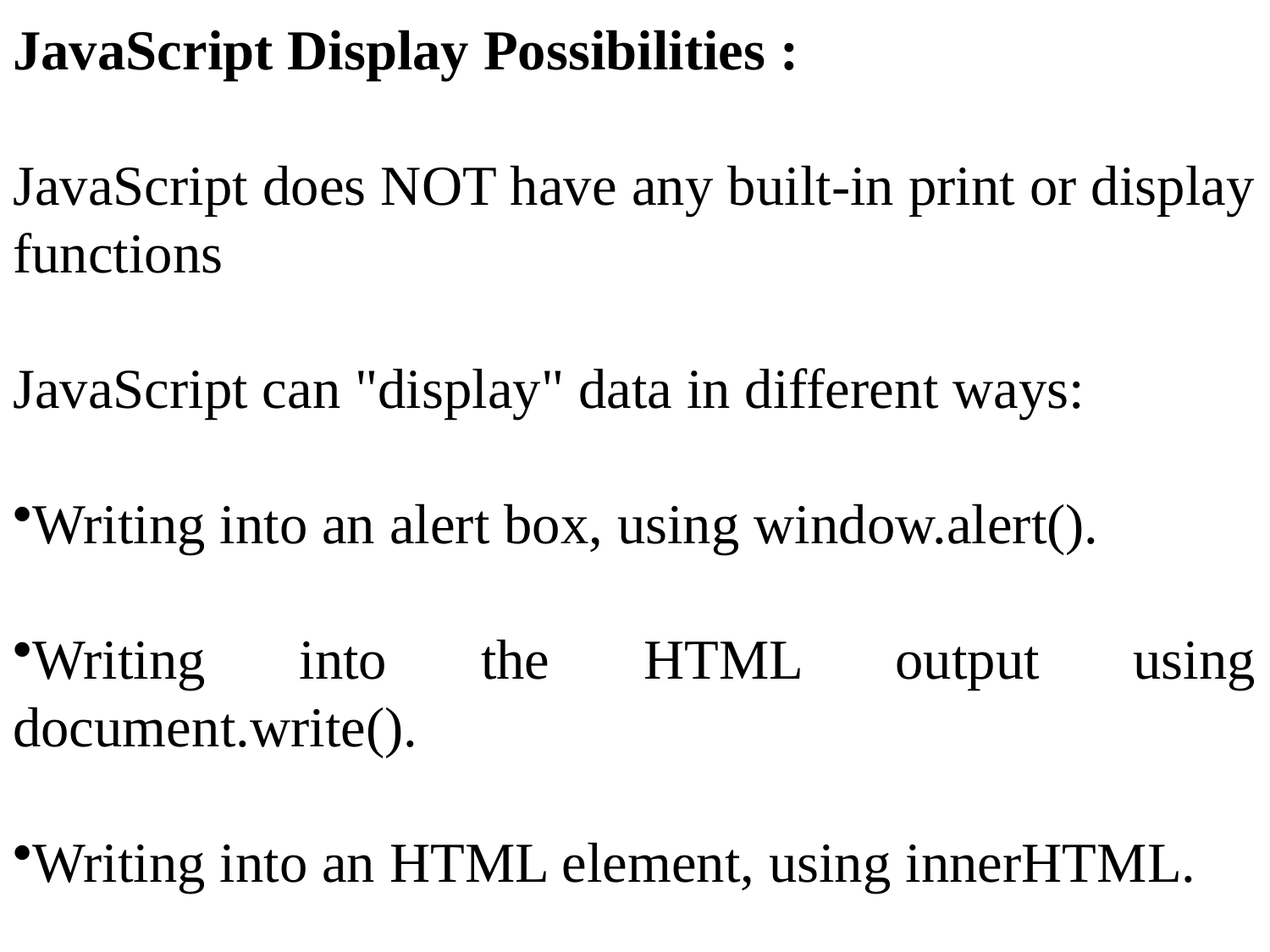

JavaScript Display Possibilities :

JavaScript does NOT have any built-in print or display functions

JavaScript can "display" data in different ways:

Writing into an alert box, using window.alert().

Writing into the HTML output using document.write().

Writing into an HTML element, using innerHTML.